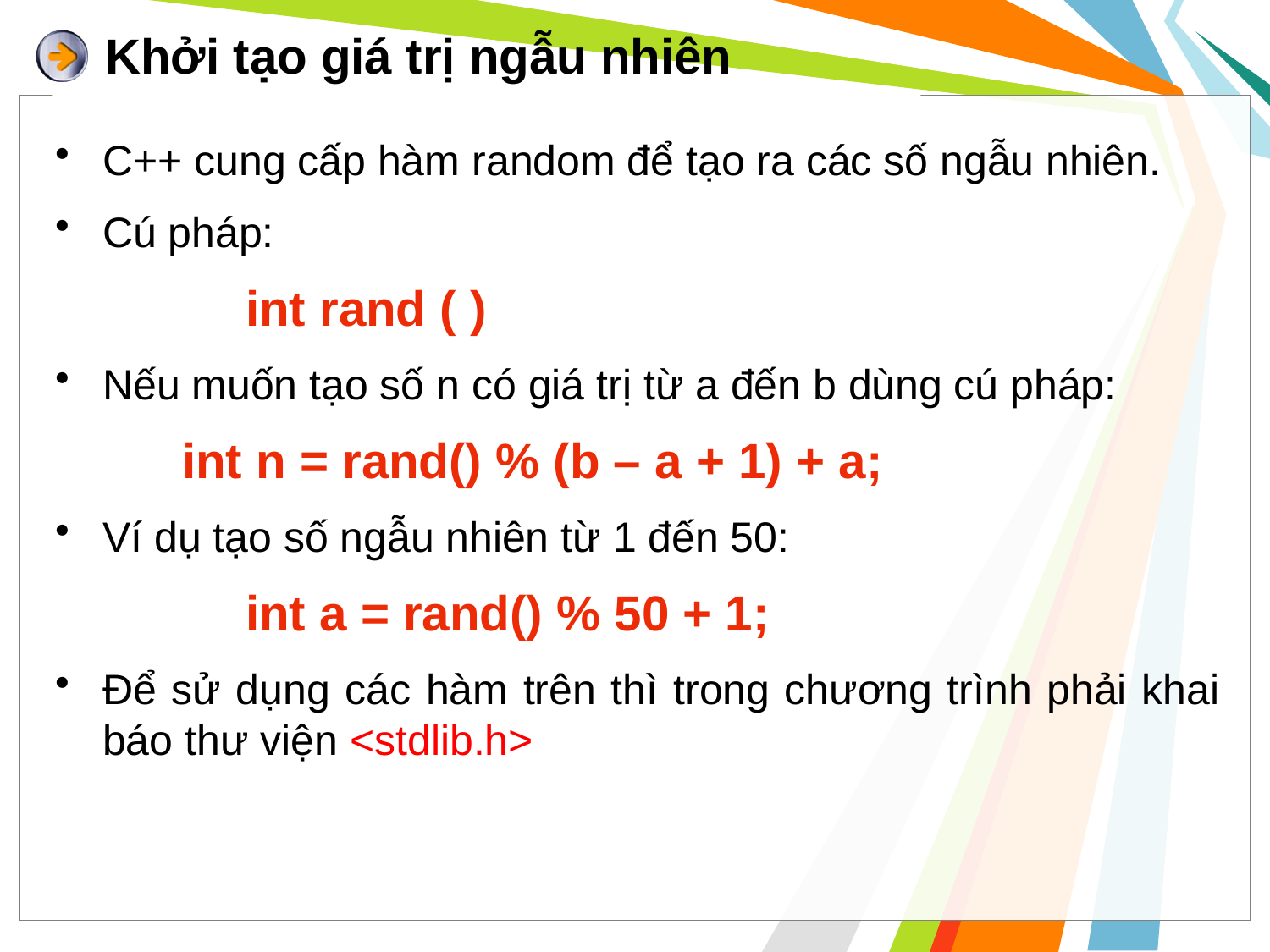

# Khởi tạo giá trị ngẫu nhiên
C++ cung cấp hàm random để tạo ra các số ngẫu nhiên.
Cú pháp:
	int rand ( )
Nếu muốn tạo số n có giá trị từ a đến b dùng cú pháp:
	int n = rand() % (b – a + 1) + a;
Ví dụ tạo số ngẫu nhiên từ 1 đến 50:
	int a = rand() % 50 + 1;
Để sử dụng các hàm trên thì trong chương trình phải khai báo thư viện <stdlib.h>